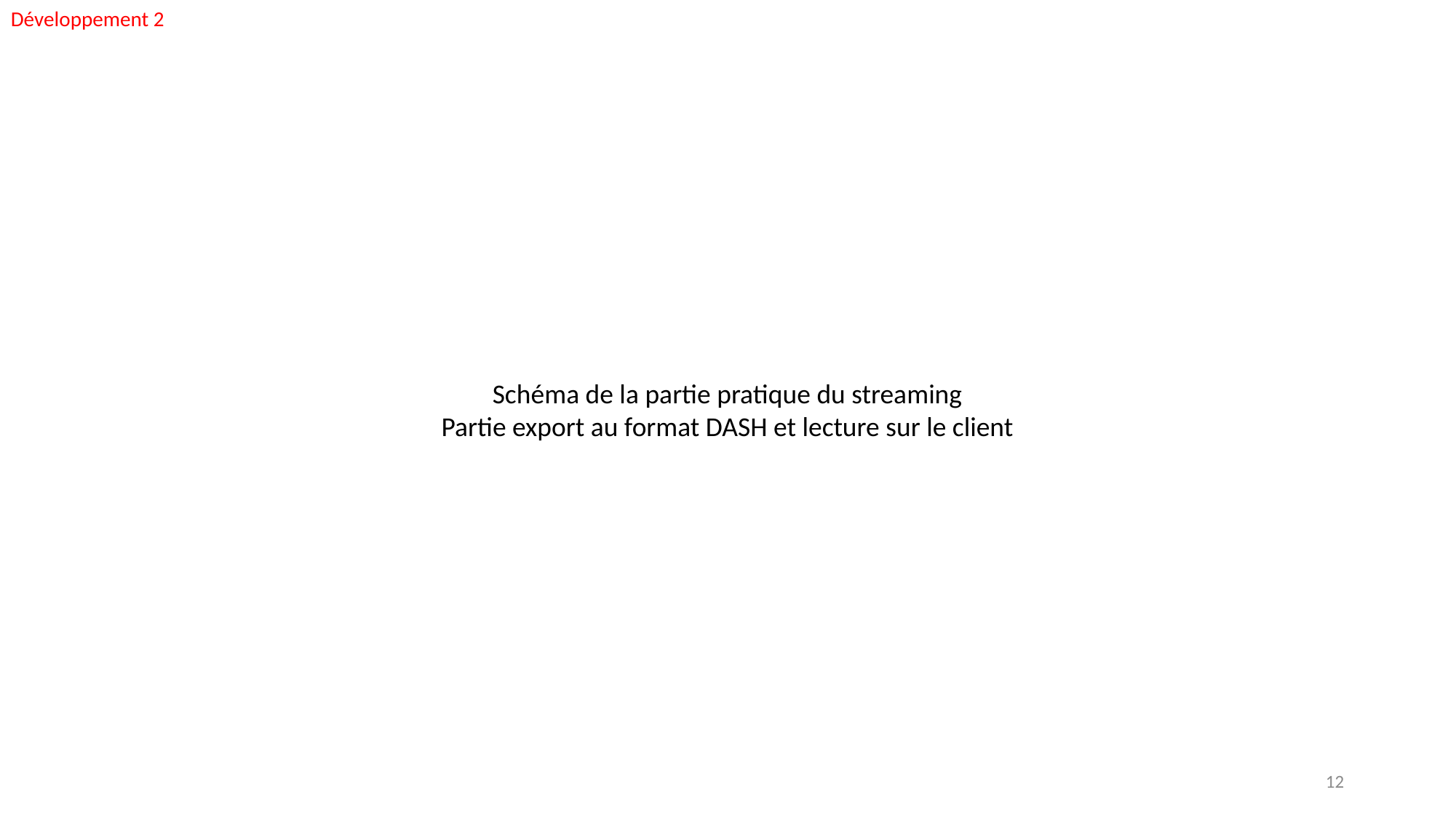

Développement 2
Schéma de la partie pratique du streaming
Partie export au format DASH et lecture sur le client
12